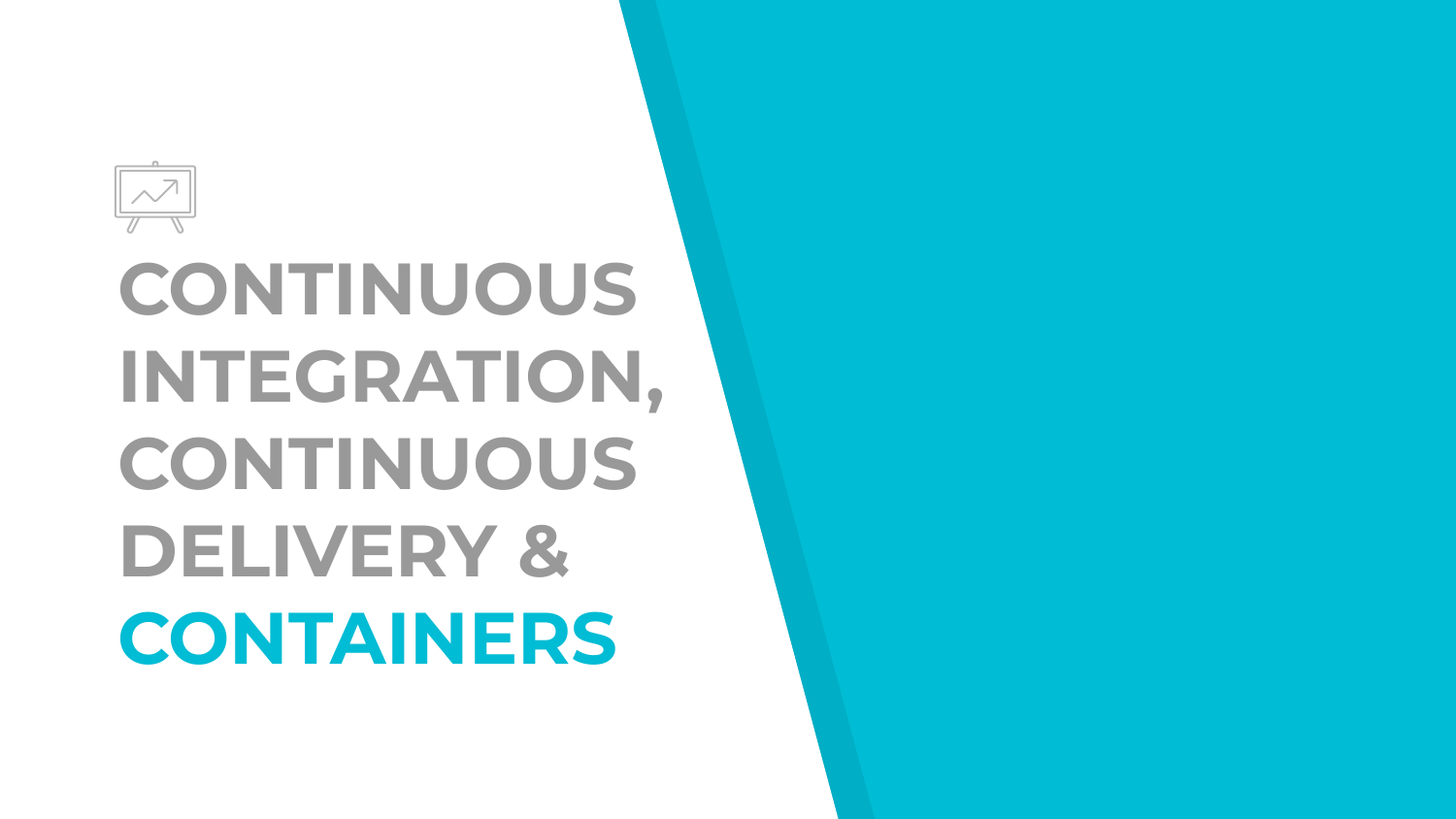

# CONTINUOUS INTEGRATION, CONTINUOUS DELIVERY & CONTAINERS